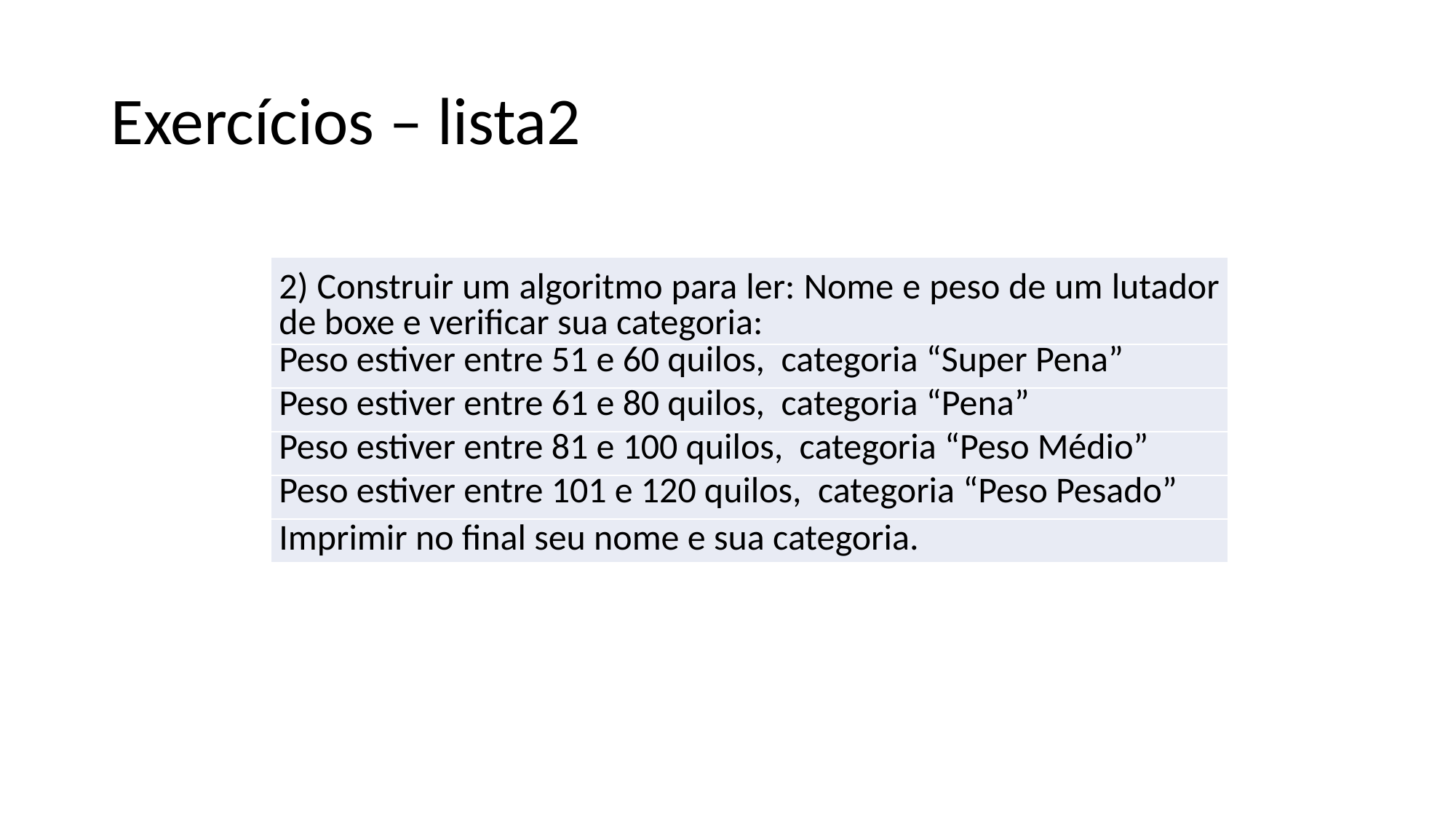

# Exercícios – lista2
| 2) Construir um algoritmo para ler: Nome e peso de um lutador de boxe e verificar sua categoria: |
| --- |
| Peso estiver entre 51 e 60 quilos, categoria “Super Pena” |
| Peso estiver entre 61 e 80 quilos, categoria “Pena” |
| Peso estiver entre 81 e 100 quilos, categoria “Peso Médio” |
| Peso estiver entre 101 e 120 quilos, categoria “Peso Pesado” |
| Imprimir no final seu nome e sua categoria. |